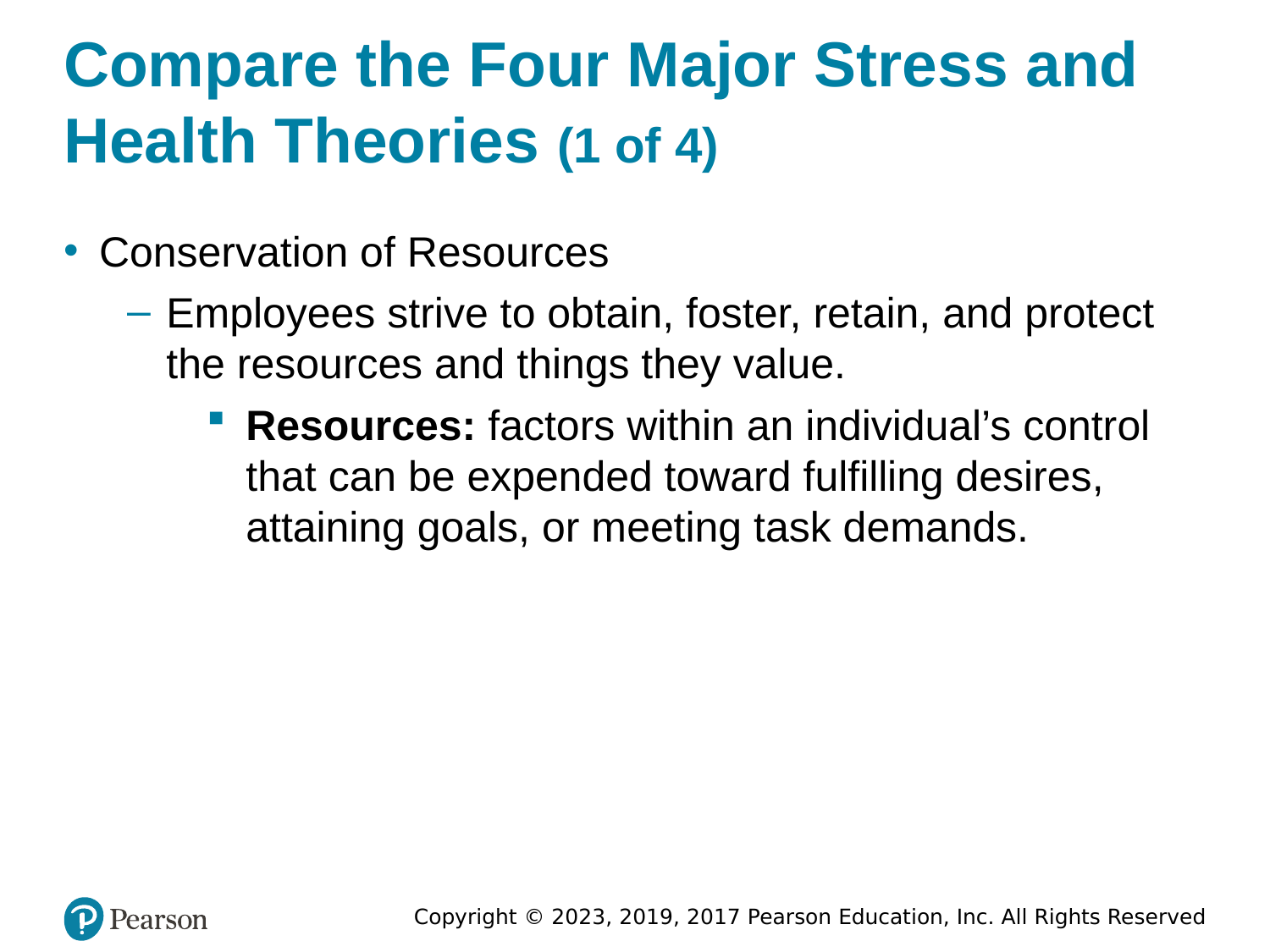

# Compare the Four Major Stress and Health Theories (1 of 4)
Conservation of Resources
Employees strive to obtain, foster, retain, and protect the resources and things they value.
Resources: factors within an individual’s control that can be expended toward fulfilling desires, attaining goals, or meeting task demands.